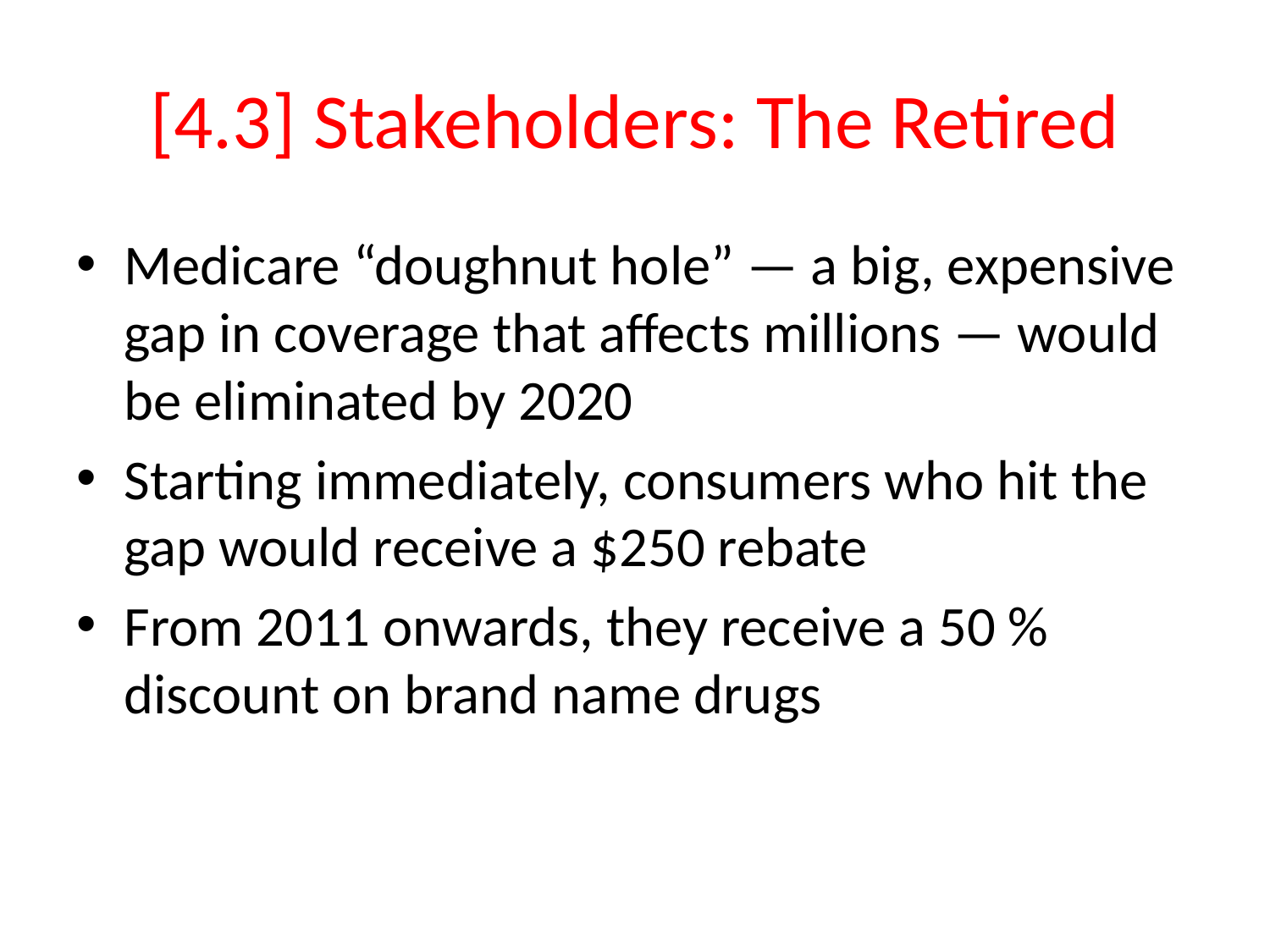

# [4.3] Stakeholders: The Retired
Medicare “doughnut hole” — a big, expensive gap in coverage that affects millions — would be eliminated by 2020
Starting immediately, consumers who hit the gap would receive a $250 rebate
From 2011 onwards, they receive a 50 % discount on brand name drugs